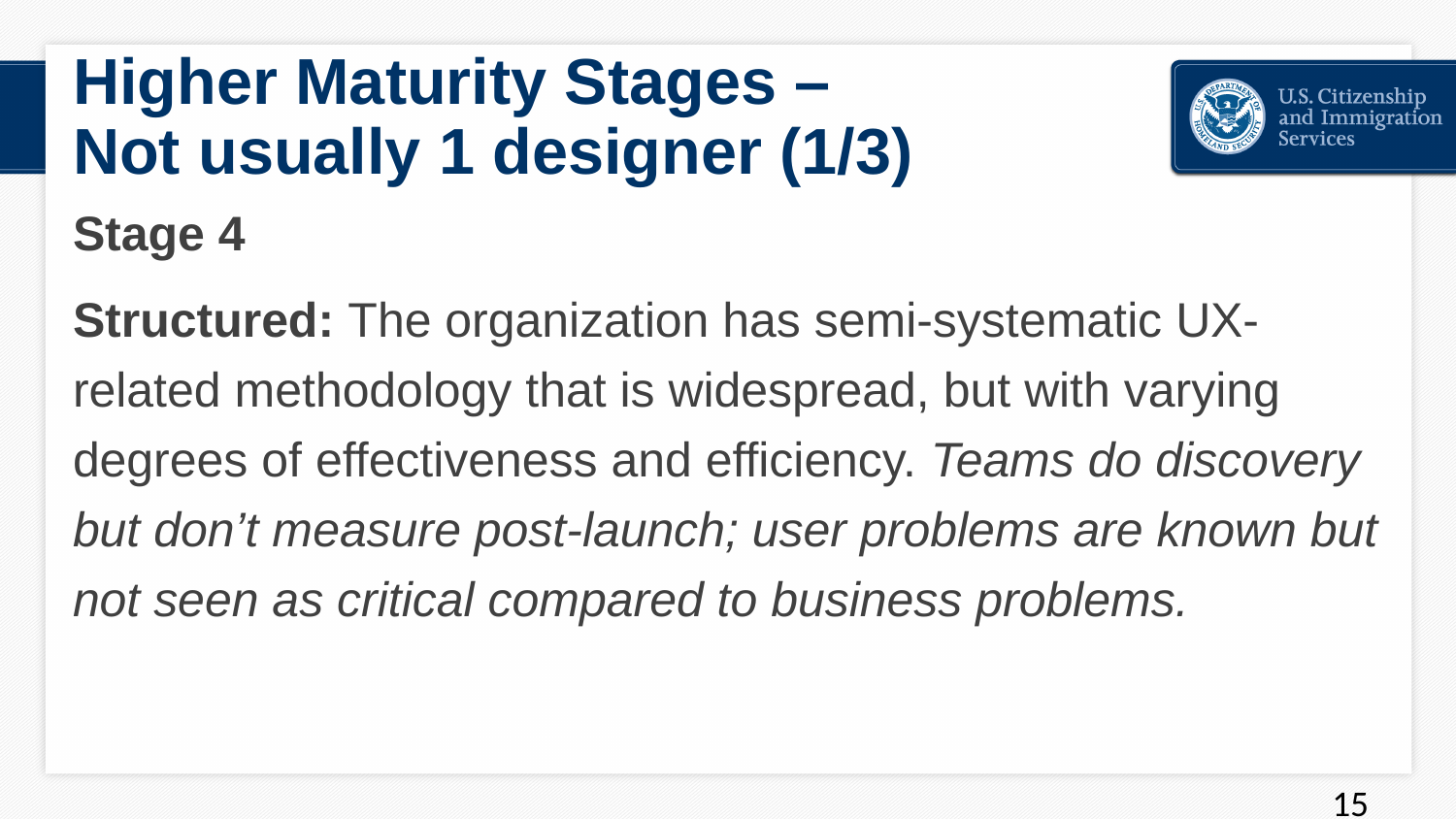

# Higher Maturity Stages – Not usually 1 designer (1/3)
Stage 4
Structured: The organization has semi-systematic UX-related methodology that is widespread, but with varying degrees of effectiveness and efficiency. Teams do discovery but don’t measure post-launch; user problems are known but not seen as critical compared to business problems.
15